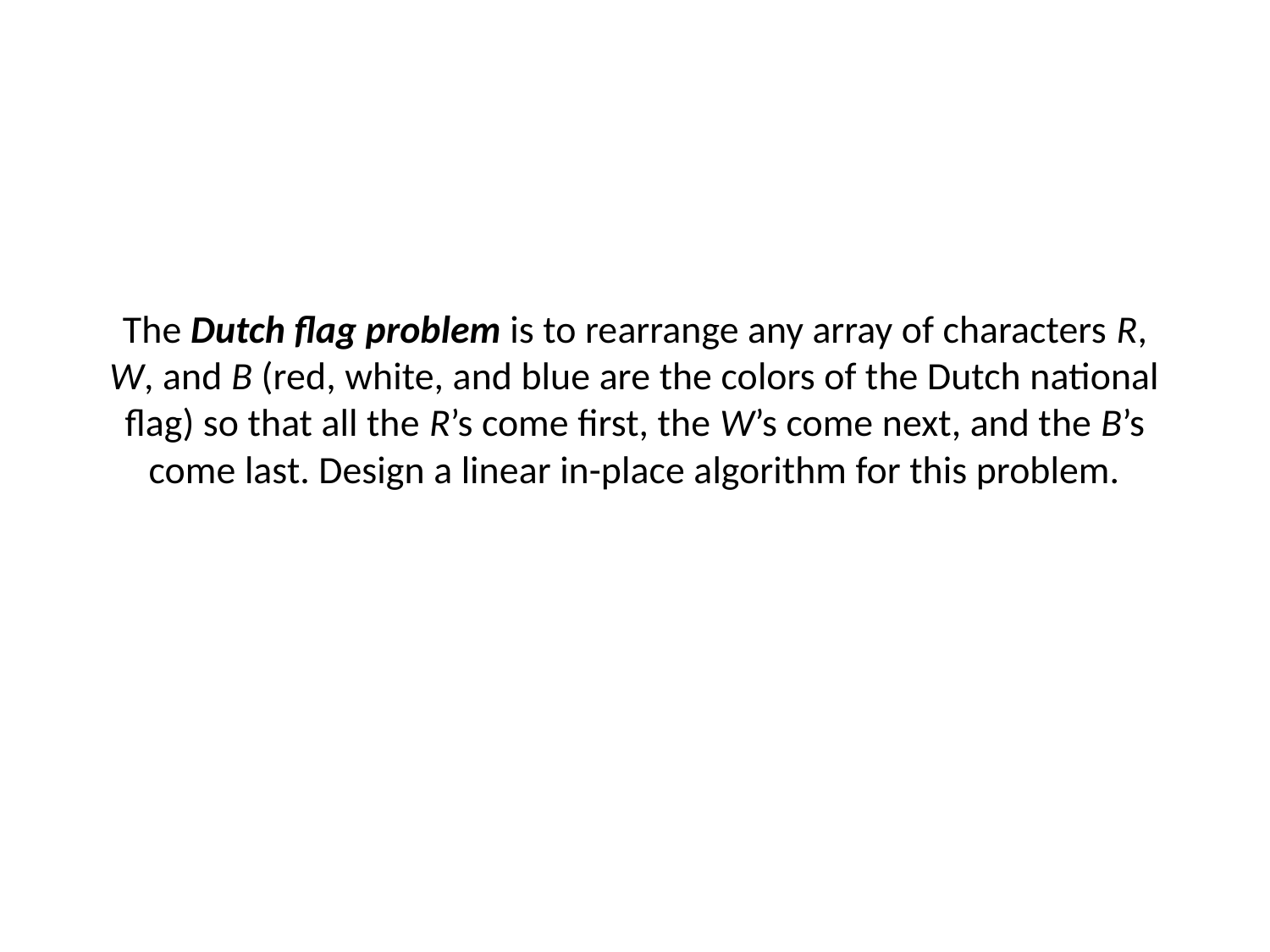

# The Dutch flag problem is to rearrange any array of characters R, W, and B (red, white, and blue are the colors of the Dutch national flag) so that all the R’s come first, the W’s come next, and the B’s come last. Design a linear in-place algorithm for this problem.